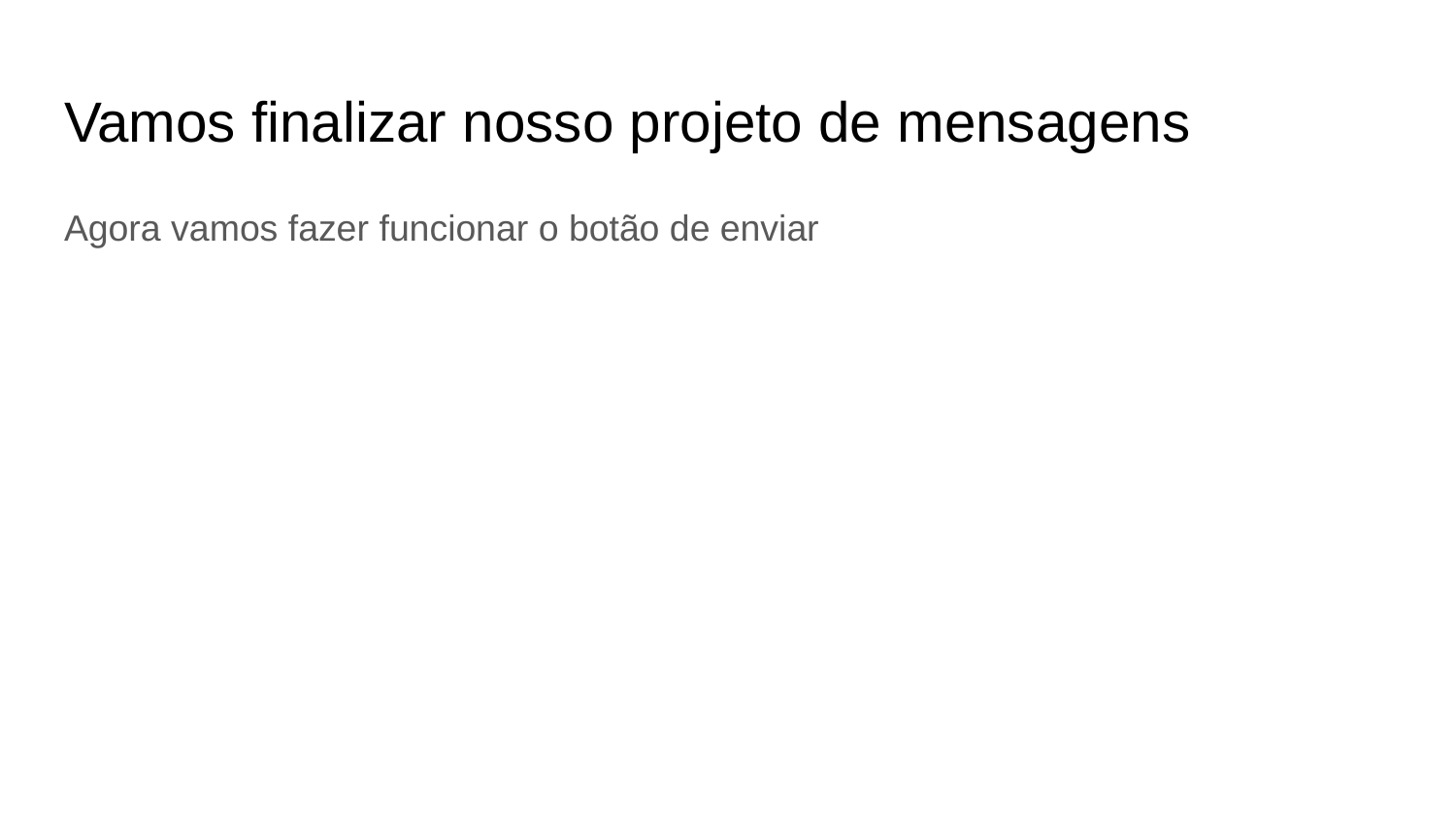

# Vamos finalizar nosso projeto de mensagens
Agora vamos fazer funcionar o botão de enviar